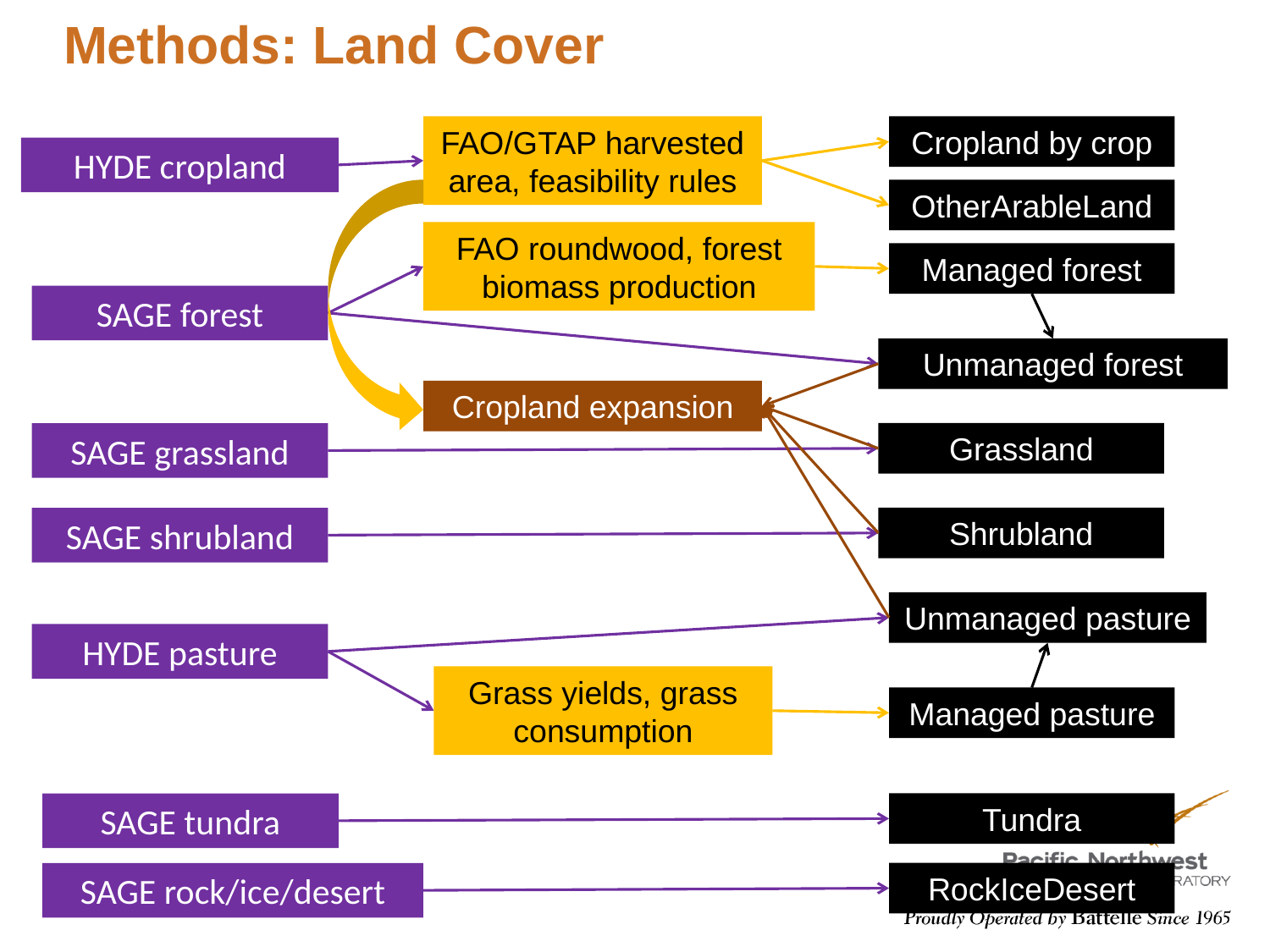

# Methods: Land Cover
FAO/GTAP harvested area, feasibility rules
Cropland by crop
HYDE cropland
OtherArableLand
FAO roundwood, forest biomass production
Managed forest

SAGE forest
Unmanaged forest
Cropland expansion
SAGE grassland
Grassland
SAGE shrubland
Shrubland
Unmanaged pasture
HYDE pasture
Grass yields, grass consumption
Managed pasture
SAGE tundra
Tundra
SAGE rock/ice/desert
RockIceDesert